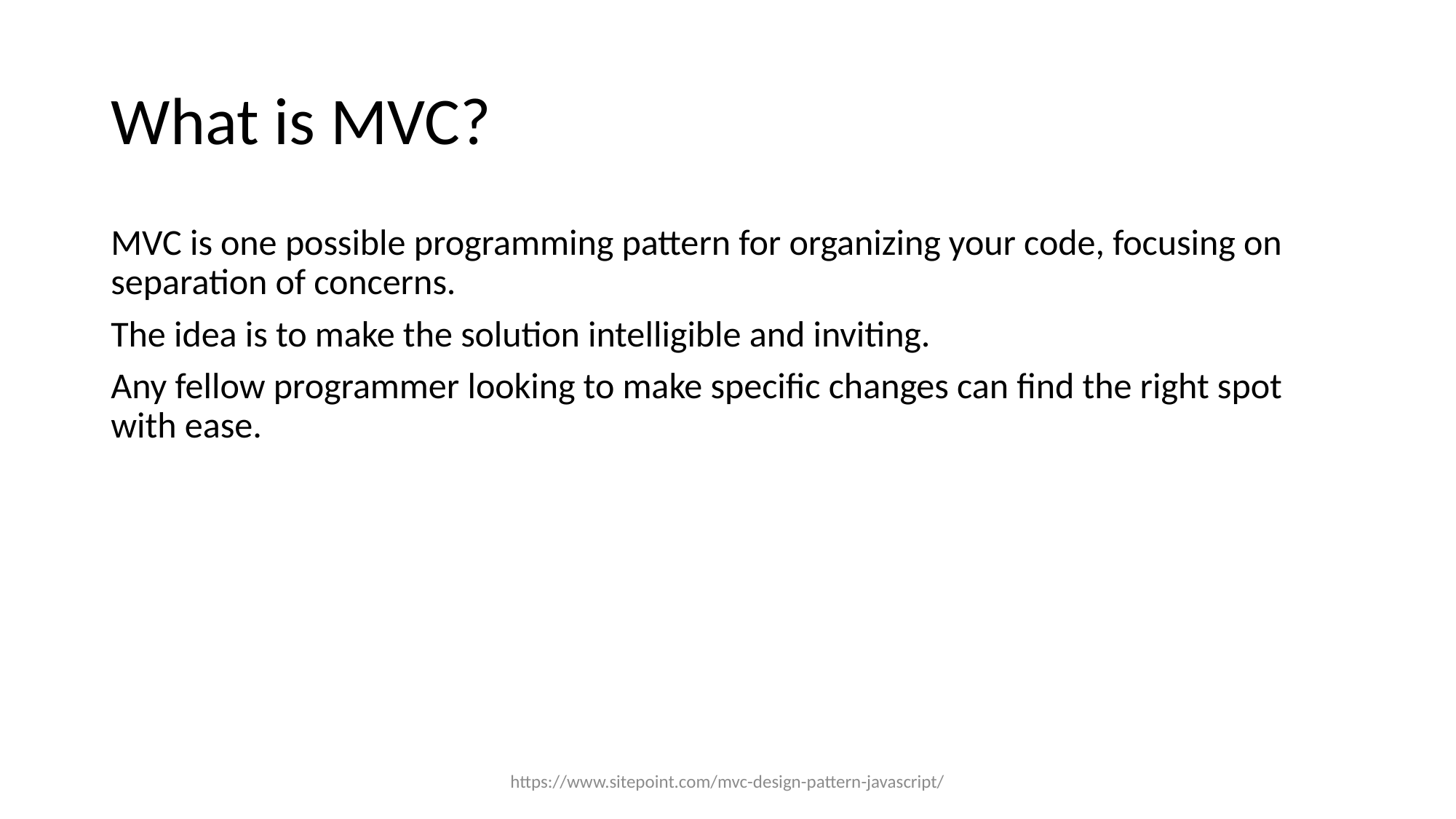

# What is MVC?
MVC is one possible programming pattern for organizing your code, focusing on separation of concerns.
The idea is to make the solution intelligible and inviting.
Any fellow programmer looking to make specific changes can find the right spot with ease.
https://www.sitepoint.com/mvc-design-pattern-javascript/